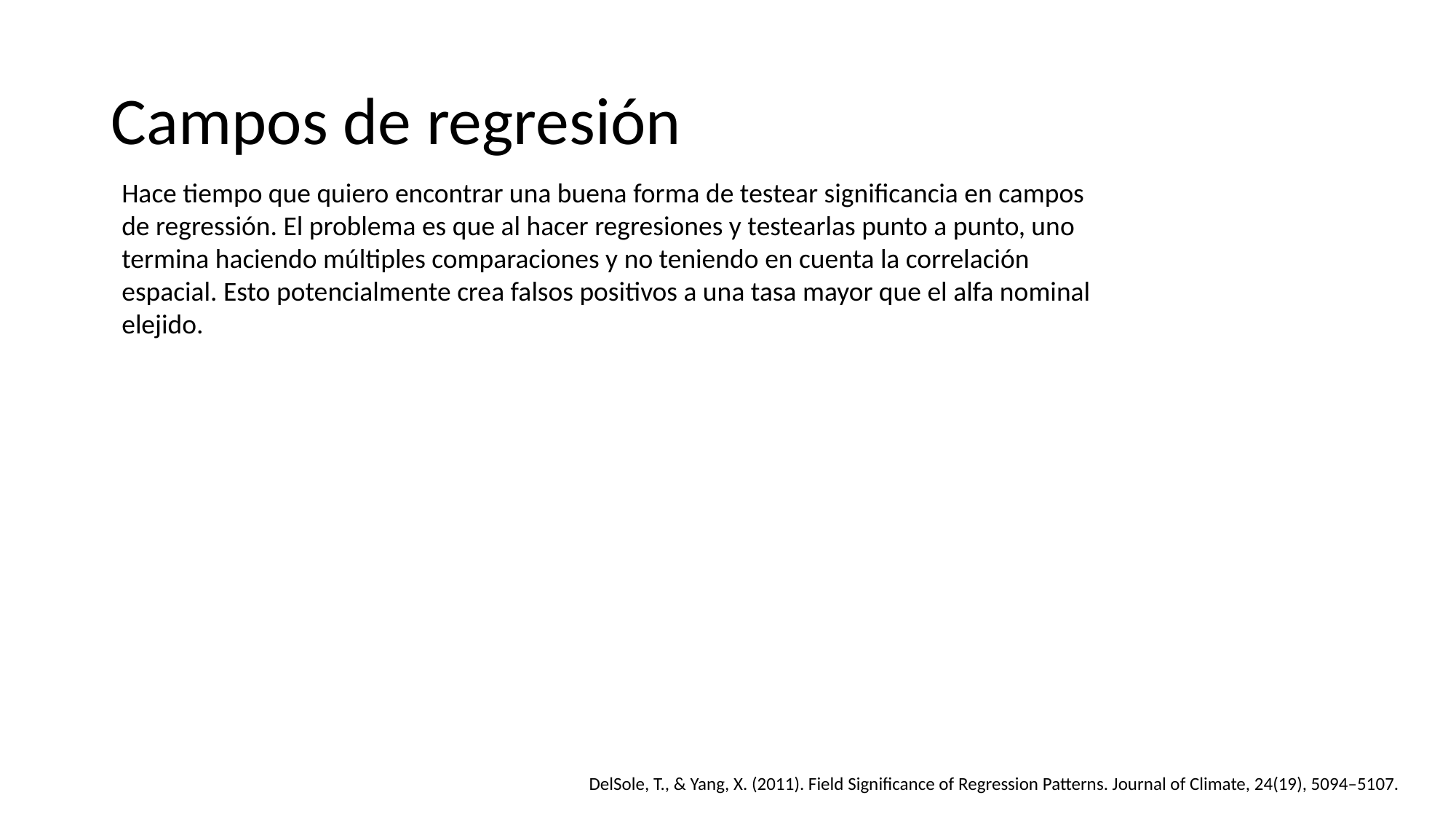

# Campos de regresión
Hace tiempo que quiero encontrar una buena forma de testear significancia en campos de regressión. El problema es que al hacer regresiones y testearlas punto a punto, uno termina haciendo múltiples comparaciones y no teniendo en cuenta la correlación espacial. Esto potencialmente crea falsos positivos a una tasa mayor que el alfa nominal elejido.
DelSole, T., & Yang, X. (2011). Field Significance of Regression Patterns. Journal of Climate, 24(19), 5094–5107.